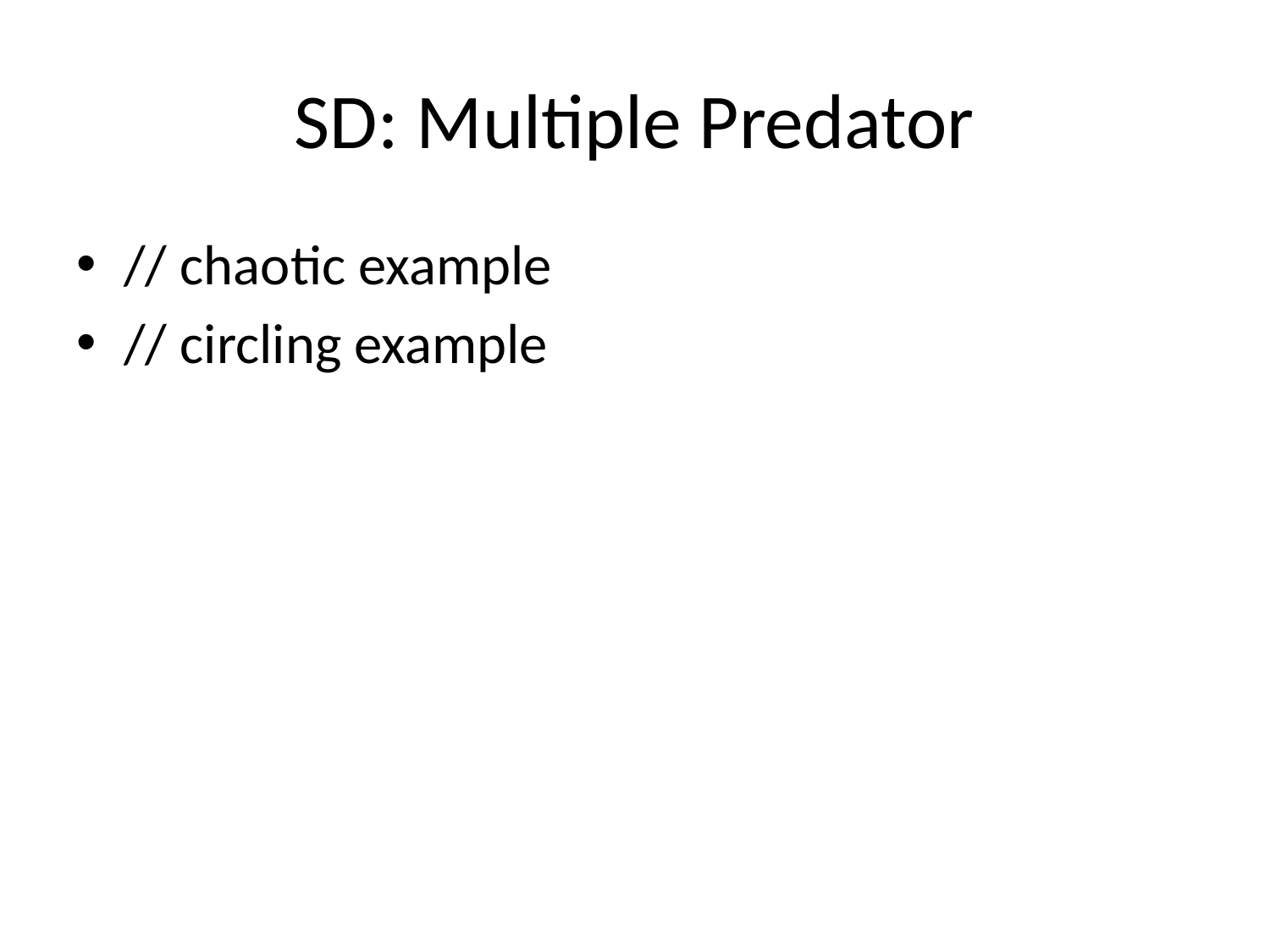

# SD: Multiple Predator
// chaotic example
// circling example